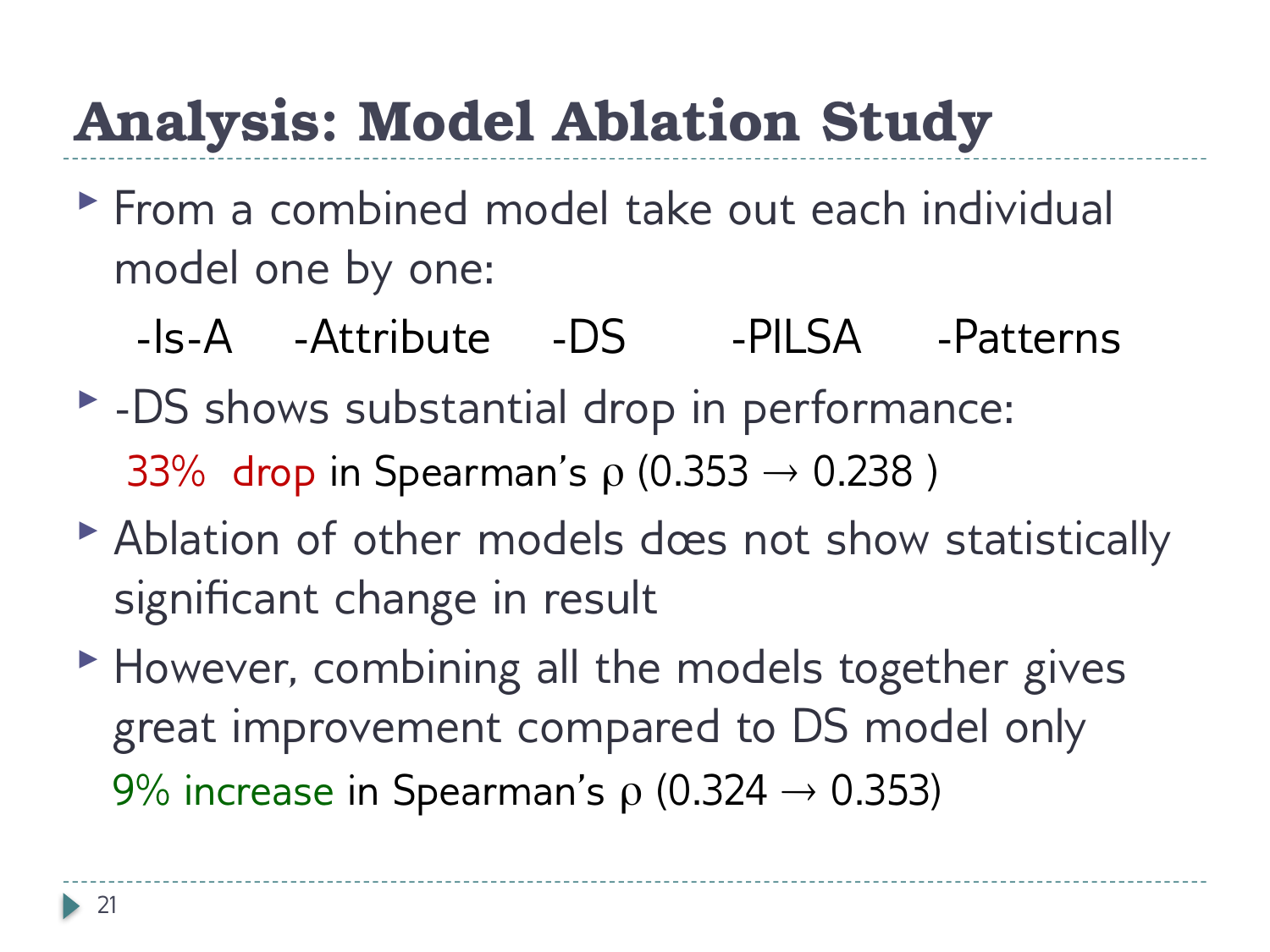

# Analysis: Model Ablation Study
From a combined model take out each individual model one by one:
    -Is-A    -Attribute    -DS       -PILSA     -Patterns
-DS shows substantial drop in performance:
 33%  drop in Spearman’s ρ (0.353 → 0.238 )
Ablation of other models does not show statistically significant change in result
However, combining all the models together gives great improvement compared to DS model only
9% increase in Spearman’s ρ (0.324 → 0.353)
21